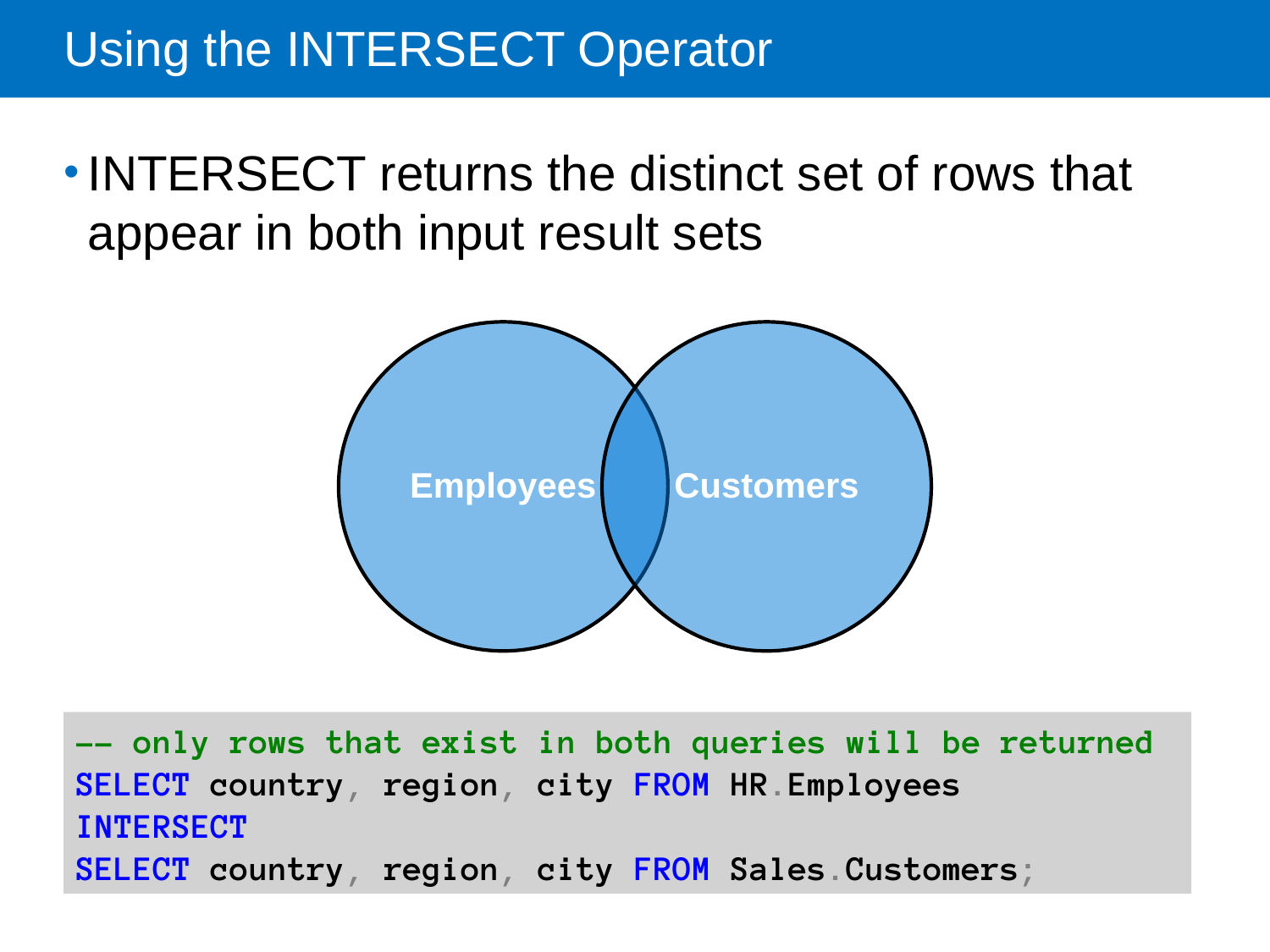

# Using the INTERSECT Operator
INTERSECT returns the distinct set of rows that appear in both input result sets

Employees
Customers
-- only rows that exist in both queries will be returned
SELECT country, region, city FROM HR.Employees
INTERSECT
SELECT country, region, city FROM Sales.Customers;